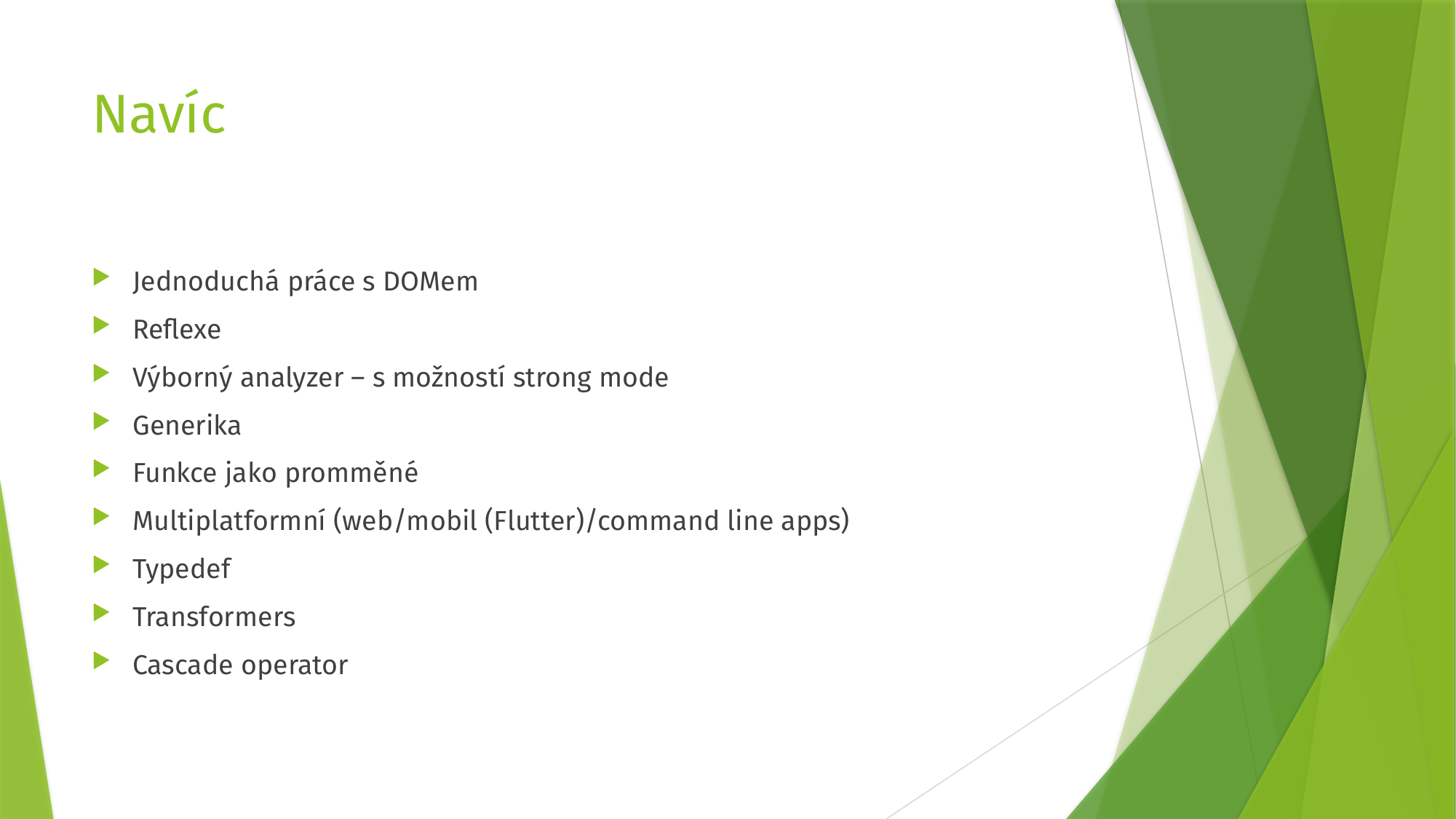

# Navíc
Jednoduchá práce s DOMem
Reflexe
Výborný analyzer – s možností strong mode
Generika
Funkce jako promměné
Multiplatformní (web/mobil (Flutter)/command line apps)
Typedef
Transformers
Cascade operator